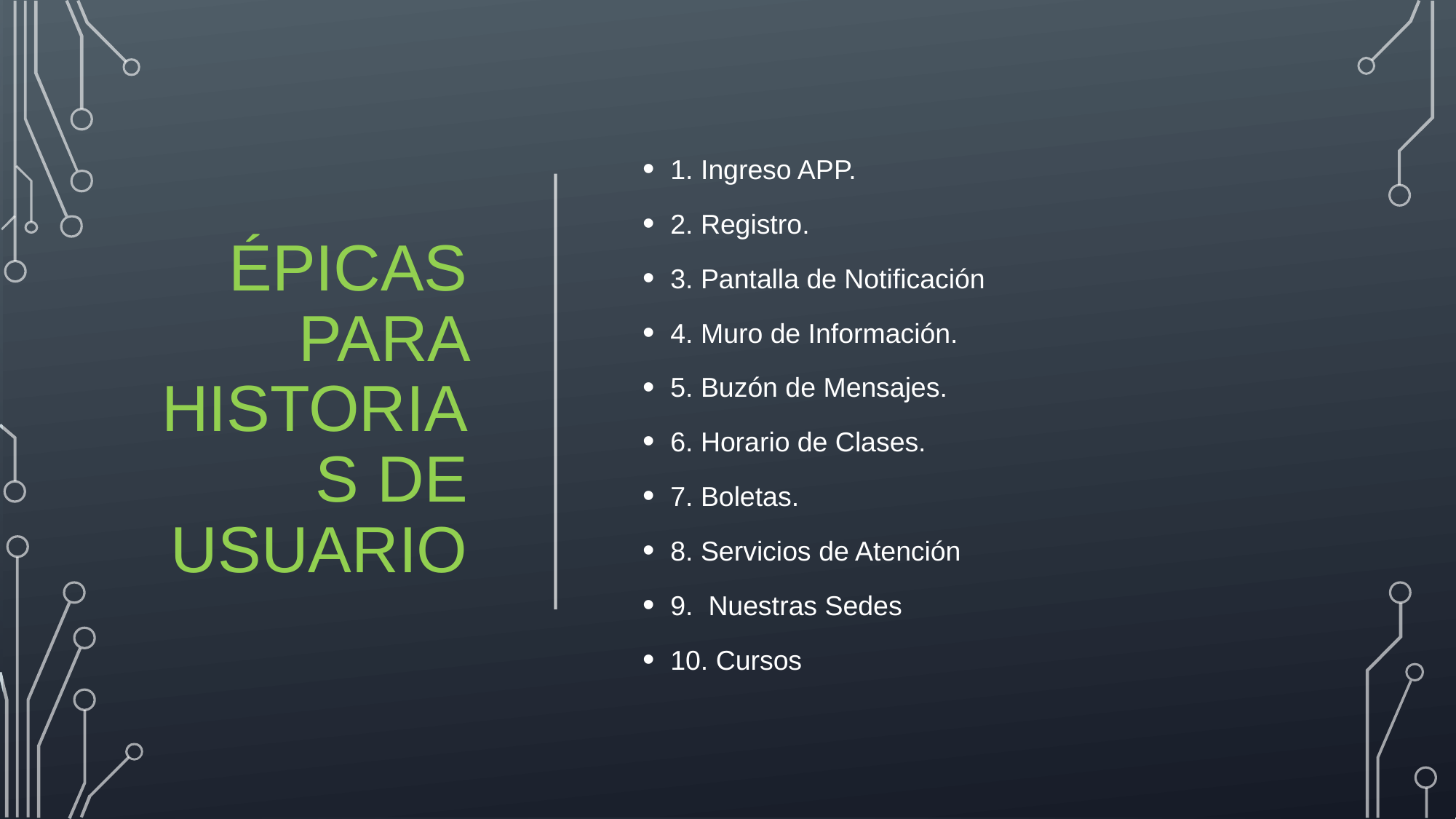

# ÉPICAS PARA Historias de usuario
1. Ingreso APP.
2. Registro.
3. Pantalla de Notificación
4. Muro de Información.
5. Buzón de Mensajes.
6. Horario de Clases.
7. Boletas.
8. Servicios de Atención
9.  Nuestras Sedes
10. Cursos